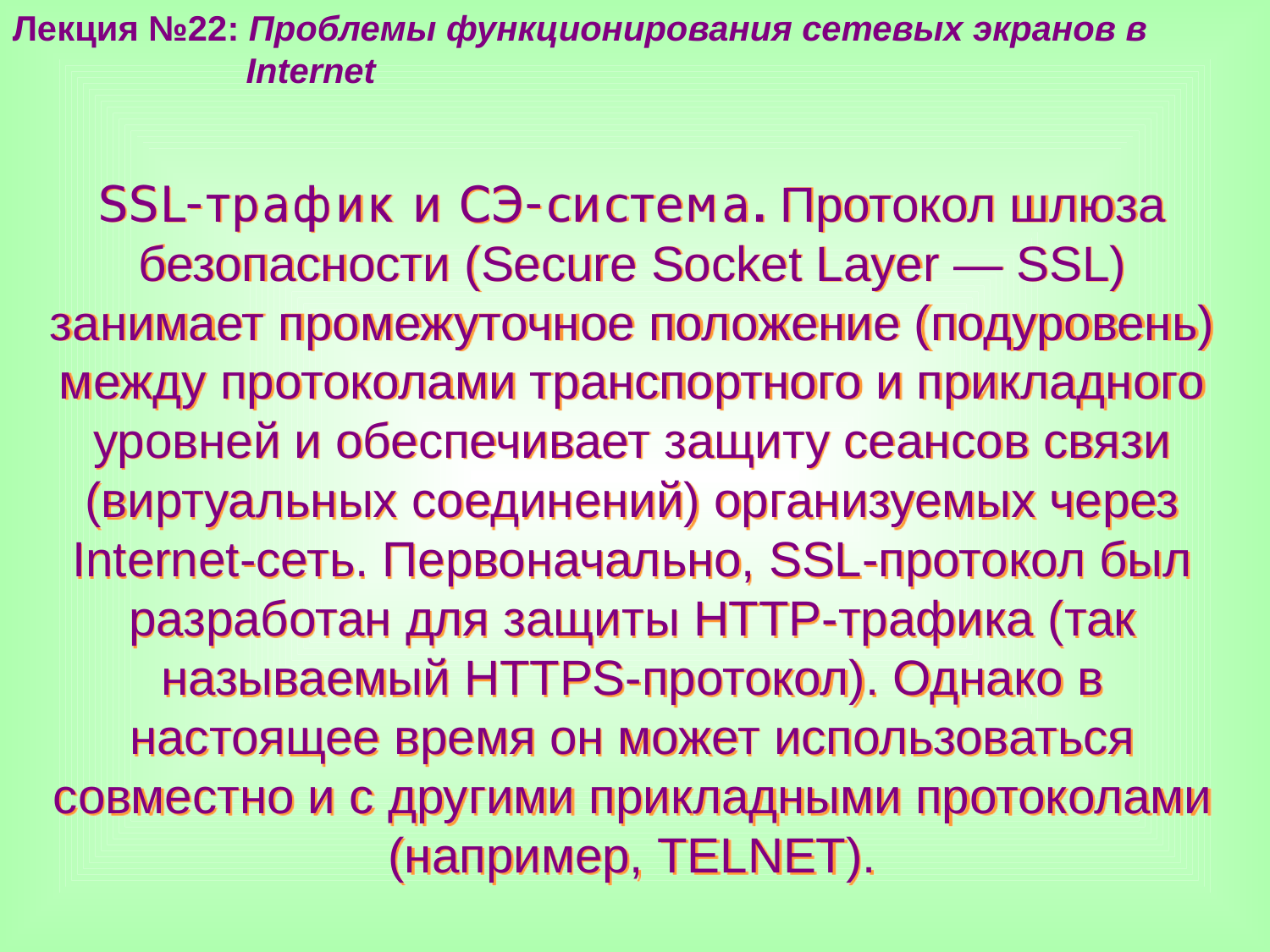

Лекция №22: Проблемы функционирования сетевых экранов в
                        Internet
SSL-трафик и СЭ-система. Протокол шлюза безопасности (Secure Socket Layer — SSL) занимает промежуточное положение (подуровень) между протоколами транспортного и прикладного уровней и обеспечивает защиту сеансов связи (виртуальных соединений) организуемых через Internet-сеть. Первоначально, SSL-протокол был разработан для защиты НТТР-трафика (так называемый НТТРS-протокол). Однако в настоящее время он может использоваться совместно и с другими прикладными протоколами (например, TELNET).